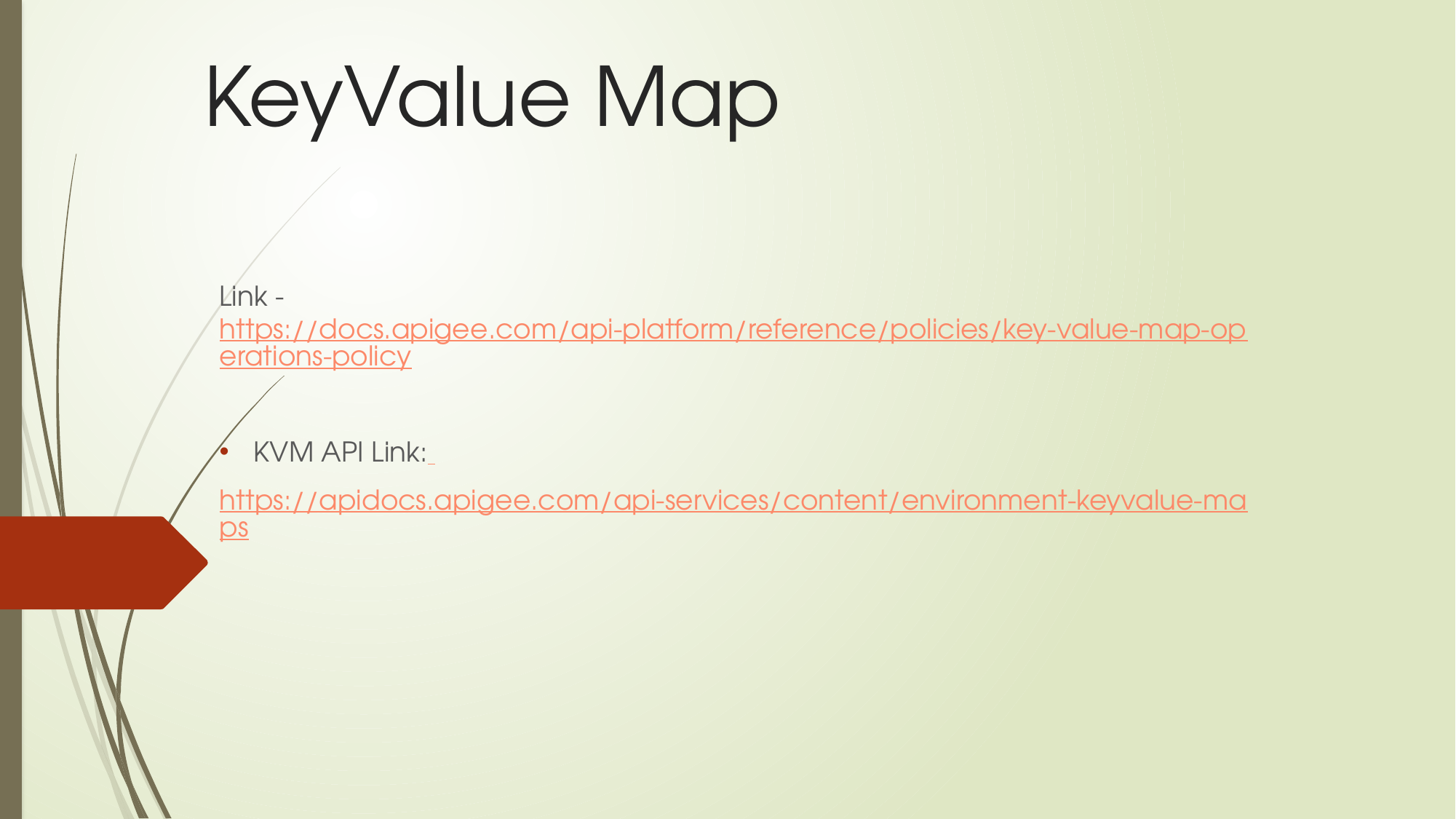

# KeyValue Map

Link - https://docs.apigee.com/api-platform/reference/policies/key-value-map-operations-policy

KVM API Link:
https://apidocs.apigee.com/api-services/content/environment-keyvalue-maps